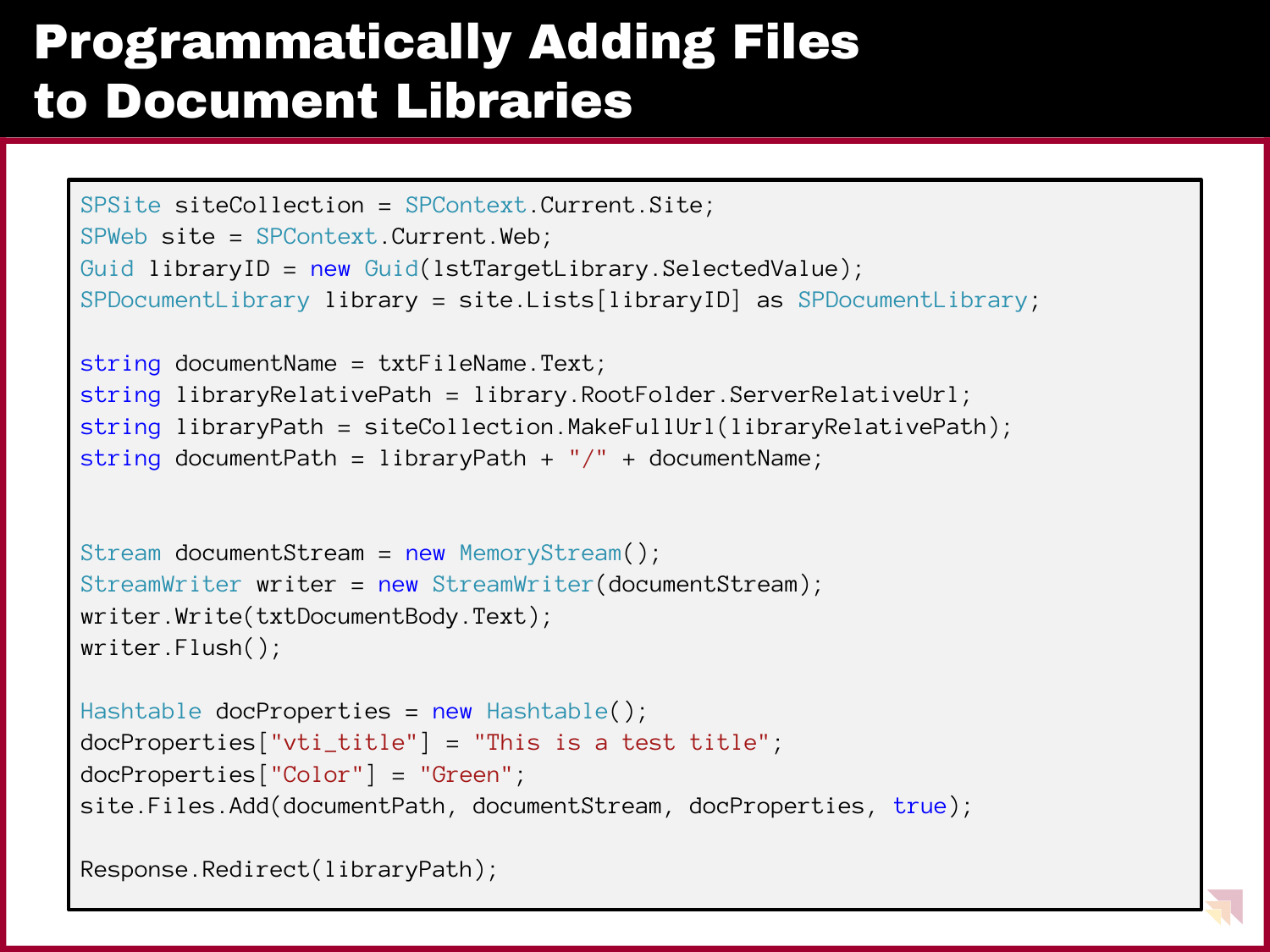

# Programmatically Adding Files to Document Libraries
SPSite siteCollection = SPContext.Current.Site;
SPWeb site = SPContext.Current.Web;
Guid libraryID = new Guid(lstTargetLibrary.SelectedValue);
SPDocumentLibrary library = site.Lists[libraryID] as SPDocumentLibrary;

string documentName = txtFileName.Text;
string libraryRelativePath = library.RootFolder.ServerRelativeUrl;
string libraryPath = siteCollection.MakeFullUrl(libraryRelativePath);
string documentPath = libraryPath + "/" + documentName;

Stream documentStream = new MemoryStream();
StreamWriter writer = new StreamWriter(documentStream);
writer.Write(txtDocumentBody.Text);
writer.Flush();

Hashtable docProperties = new Hashtable();
docProperties["vti_title"] = "This is a test title";
docProperties["Color"] = "Green";
site.Files.Add(documentPath, documentStream, docProperties, true);

Response.Redirect(libraryPath);